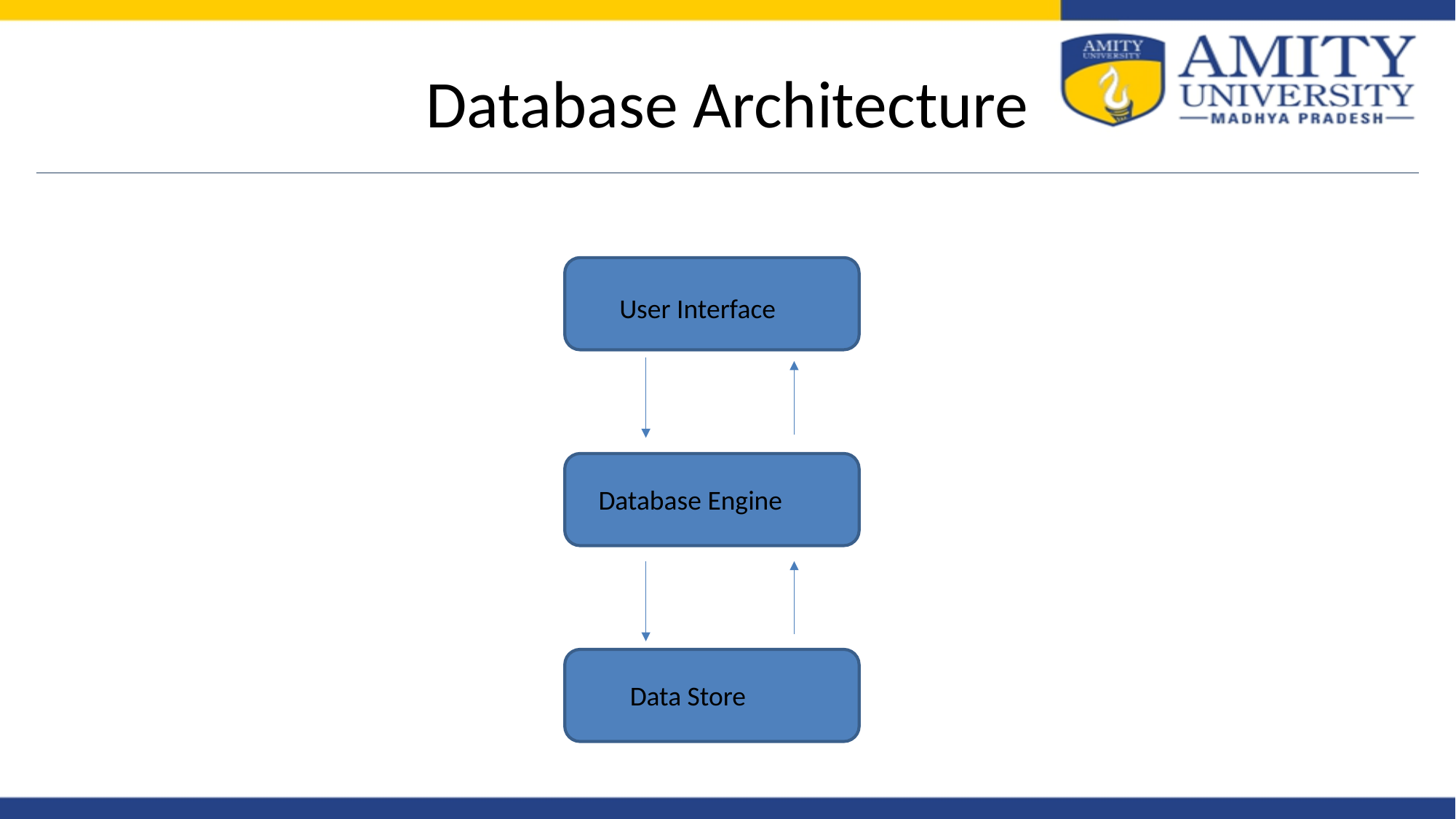

# Database Architecture

User Interface

Database Engine

Data Store